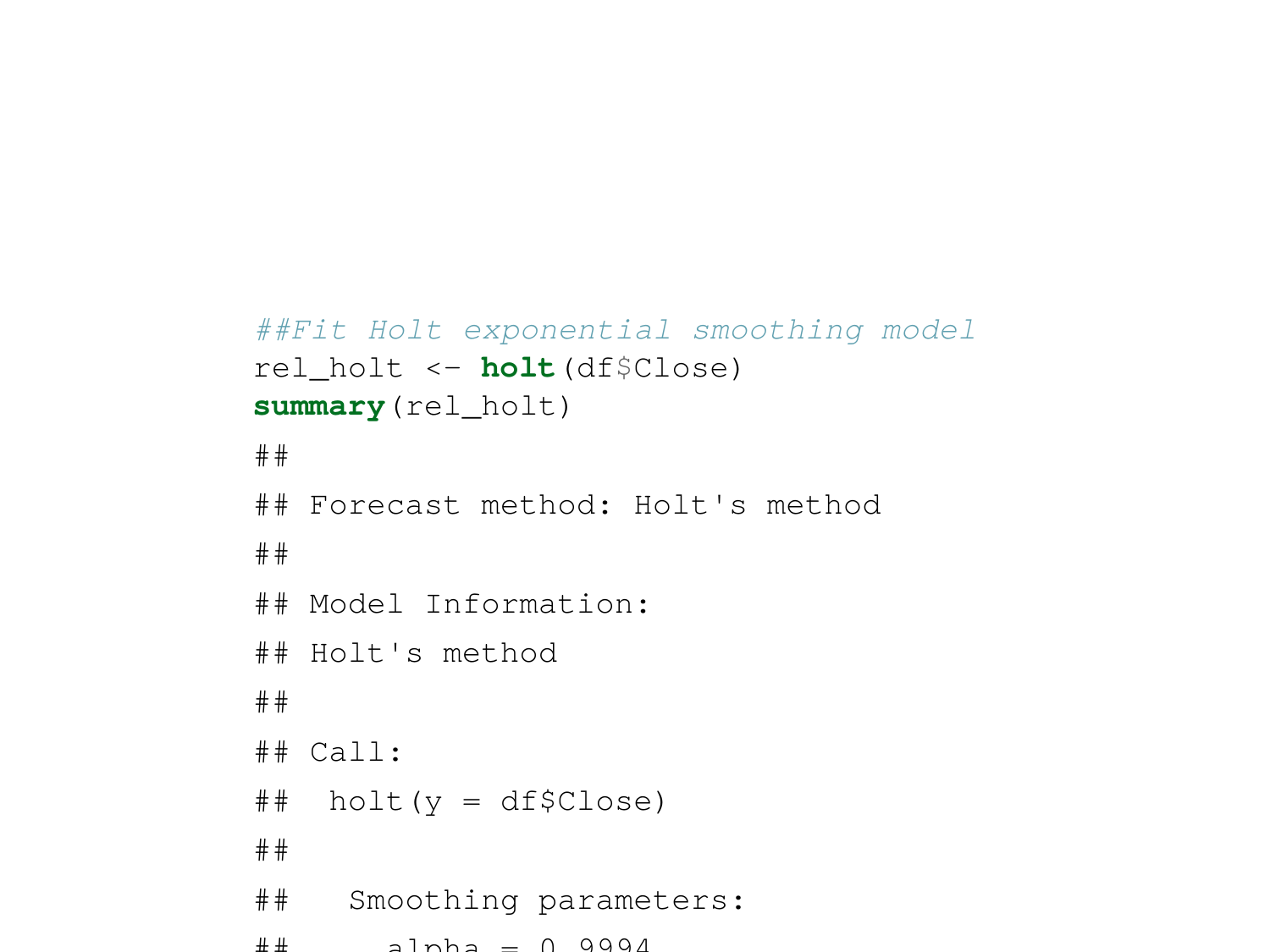

##Fit Holt exponential smoothing model
rel_holt <- holt(df$Close)
summary(rel_holt)
##
## Forecast method: Holt's method
##
## Model Information:
## Holt's method
##
## Call:
##  holt(y = df$Close)
##
##   Smoothing parameters:
##     alpha = 0.9994
##     beta  = 0.0001
##
##   Initial states:
##     l = 9883.2012
##     b = 6.5095
##
##   sigma:  145.1118
##
##      AIC     AICc      BIC
## 3792.752 3793.003 3810.259
##
## Error measures:
##                      ME     RMSE      MAE          MPE      MAPE     MASE
## Training set -0.1331182 143.9223 98.01858 -0.009470692 0.8999148 1.000757
##                   ACF1
## Training set 0.1166371
##
## Forecasts:
##     Point Forecast    Lo 80    Hi 80    Lo 95    Hi 95
## 246       11453.54 11267.57 11639.51 11169.12 11737.95
## 247       11460.05 11197.11 11722.98 11057.92 11862.17
## 248       11466.55 11144.54 11788.56 10974.07 11959.03
## 249       11473.06 11101.23 11844.89 10904.39 12041.72
## 250       11479.56 11063.84 11895.29 10843.77 12115.36
## 251       11486.07 11030.65 11941.49 10789.57 12182.57
## 252       11492.58 11000.65 11984.50 10740.24 12244.91
## 253       11499.08 10973.17 12024.99 10694.77 12303.40
## 254       11505.59 10947.75 12063.43 10652.45 12358.73
## 255       11512.09 10924.06 12100.13 10612.77 12411.42
#Plot the forecasted values
plot(rel_holt)